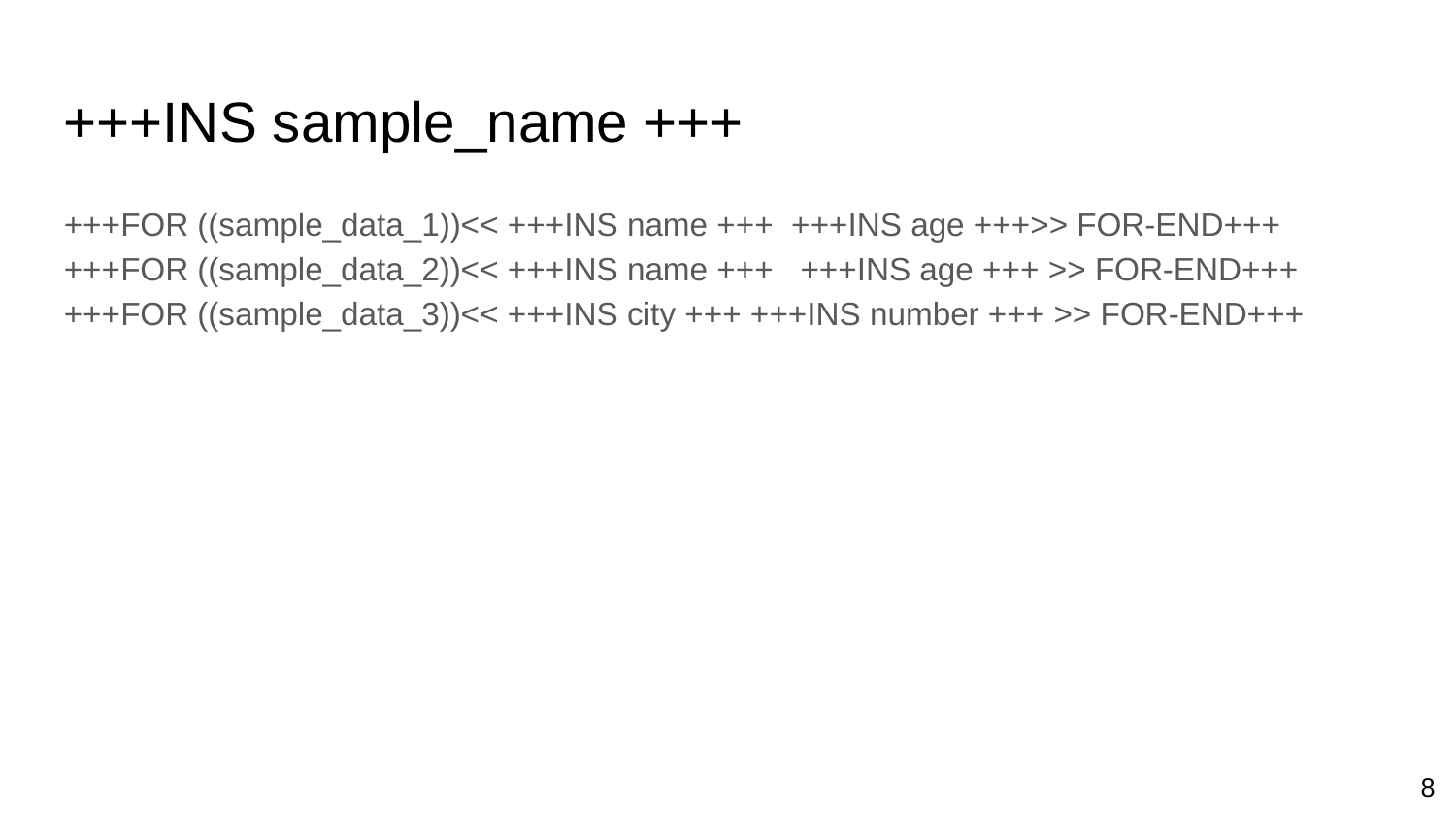

+++INS sample_name +++
+++FOR ((sample_data_1))<< +++INS name +++  +++INS age +++>> FOR-END+++
+++FOR ((sample_data_2))<< +++INS name +++   +++INS age +++ >> FOR-END+++
+++FOR ((sample_data_3))<< +++INS city +++ +++INS number +++ >> FOR-END+++
8